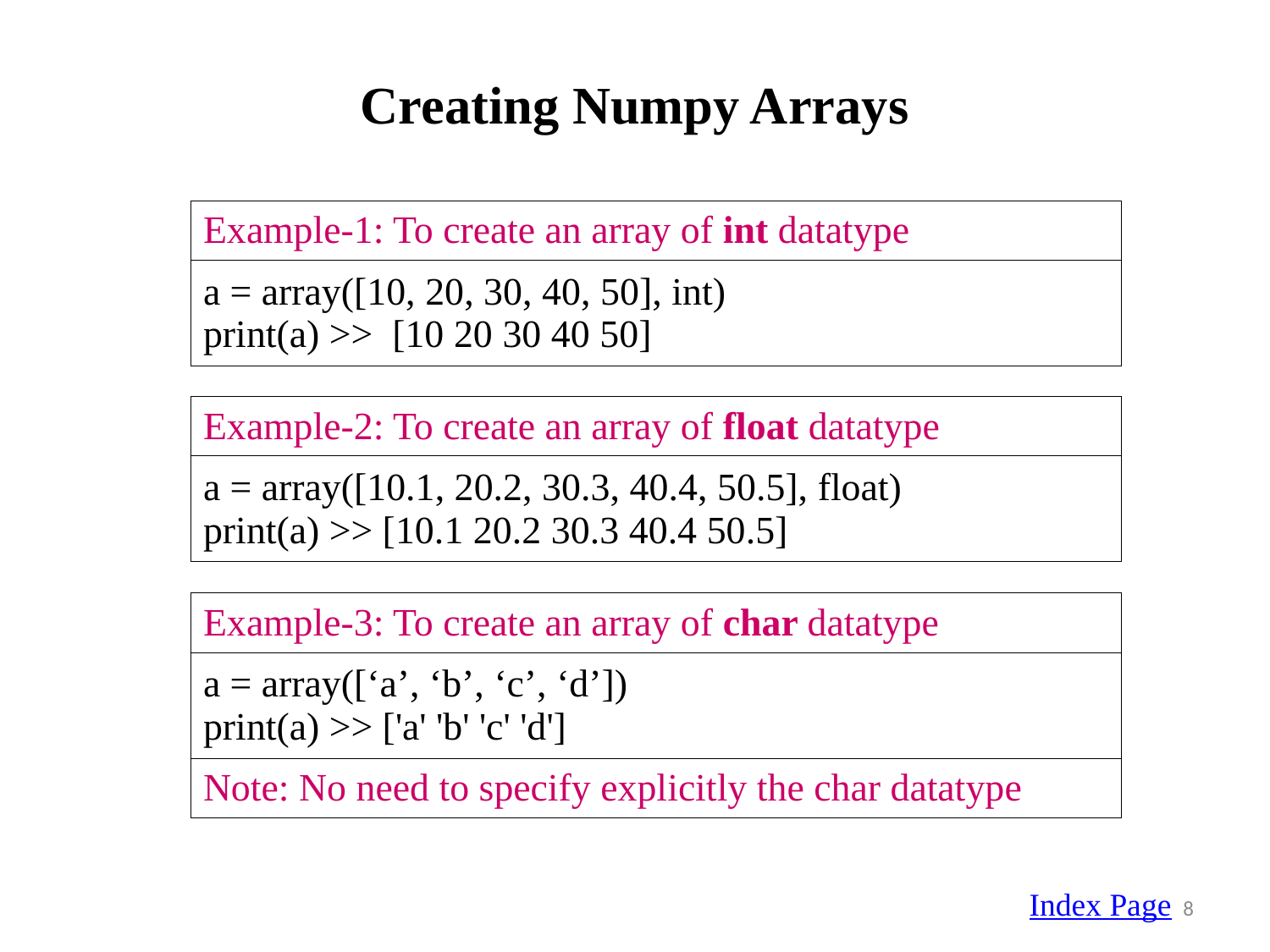

# Creating Numpy Arrays
| Example-1: To create an array of int datatype |
| --- |
| a = array([10, 20, 30, 40, 50], int) print(a) >> [10 20 30 40 50] |
| Example-2: To create an array of float datatype |
| --- |
| a = array([10.1, 20.2, 30.3, 40.4, 50.5], float) print(a) >> [10.1 20.2 30.3 40.4 50.5] |

| Example-3: To create an array of char datatype |
| --- |
| a = array([‘a’, ‘b’, ‘c’, ‘d’]) print(a) >> ['a' 'b' 'c' 'd'] |
| Note: No need to specify explicitly the char datatype |
Index Page
8